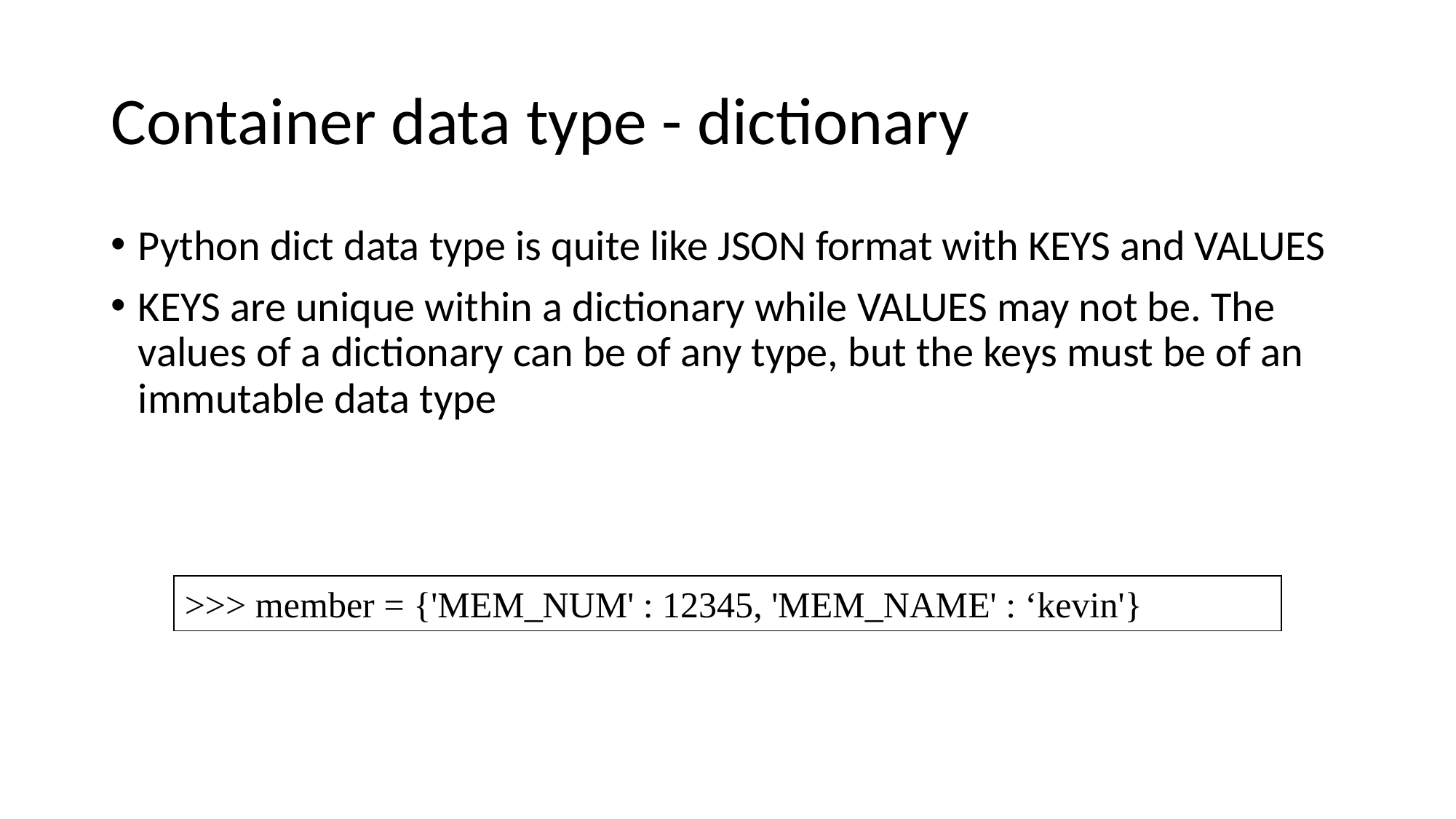

# Container data type - dictionary
Python dict data type is quite like JSON format with KEYS and VALUES
KEYS are unique within a dictionary while VALUES may not be. The values of a dictionary can be of any type, but the keys must be of an immutable data type
>>> member = {'MEM_NUM' : 12345, 'MEM_NAME' : ‘kevin'}